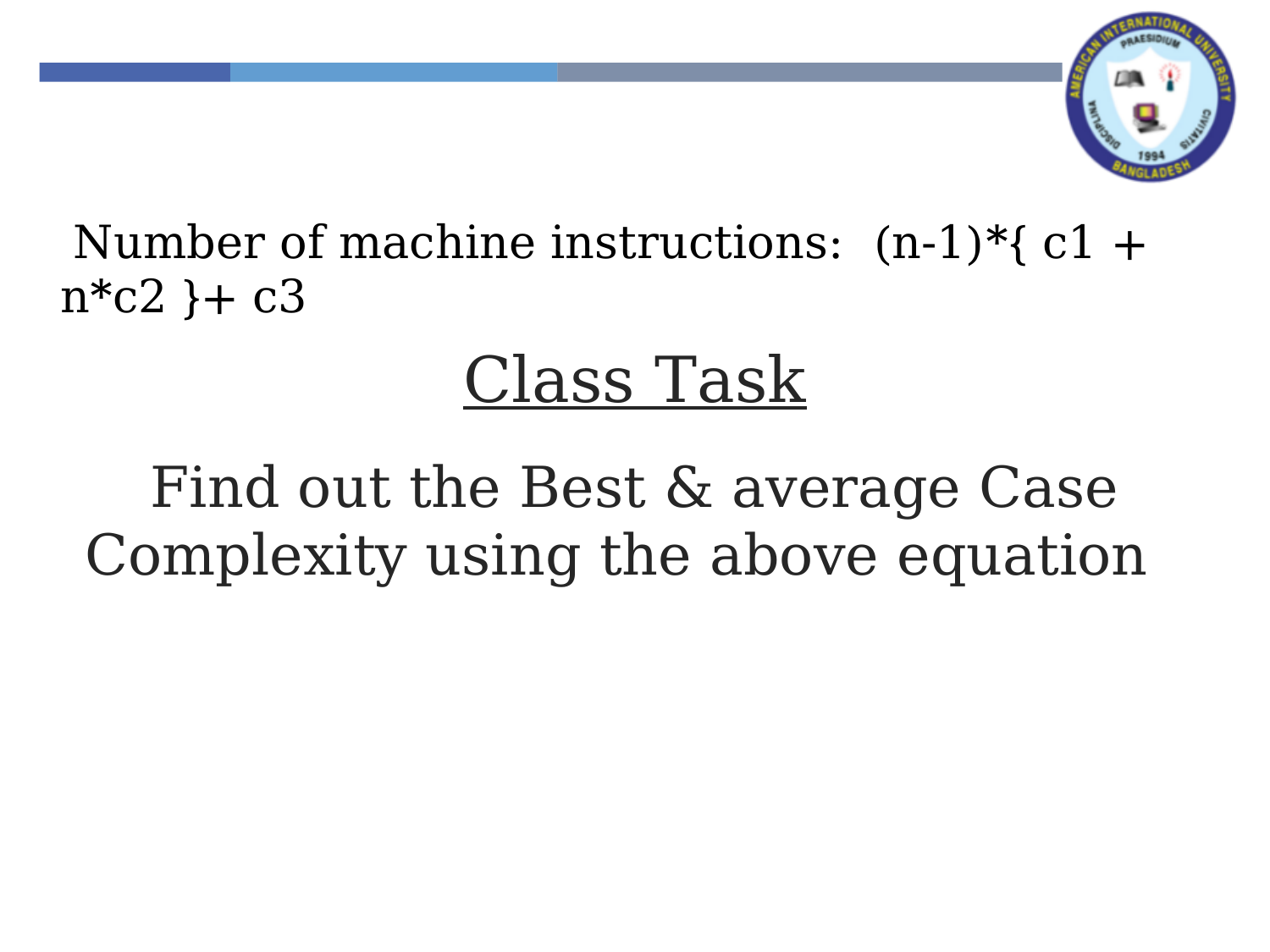

Number of machine instructions:  (n-1)*{ c1 + n*c2 }+ c3
Class Task
Find out the Best & average Case Complexity using the above equation